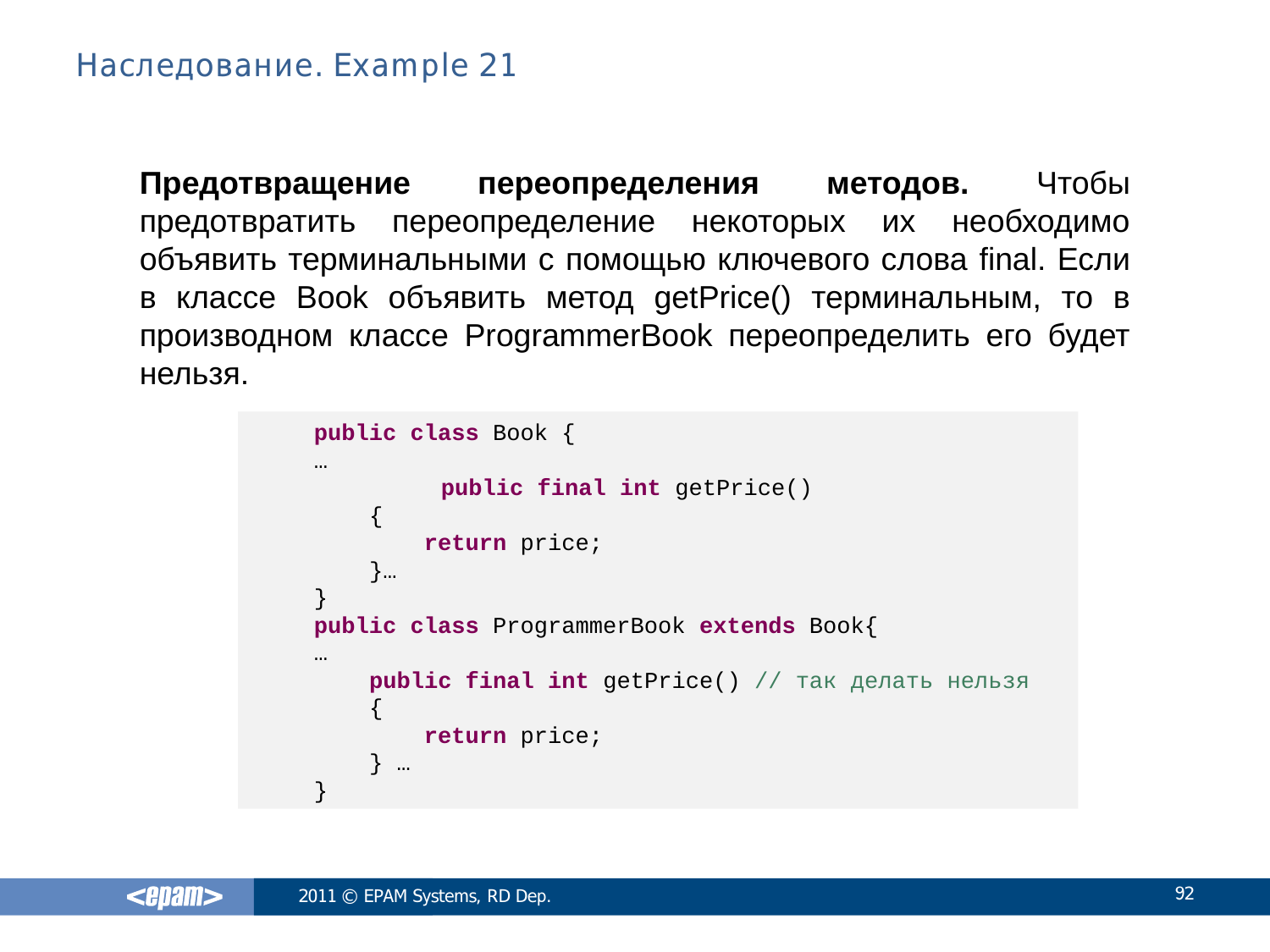

# Наследование. Example 21
Предотвращение переопределения методов. Чтобы предотвратить переопределение некоторых их необходимо объявить терминальными с помощью ключевого слова final. Если в классе Book объявить метод getPrice() терминальным, то в производном классе ProgrammerBook переопределить его будет нельзя.

public class Book {
…
	public final int getPrice()
    {
        return price;
    }…
}
public class ProgrammerBook extends Book{
…
    public final int getPrice() // так делать нельзя
    {
        return price;
    } …
}
92
2011 © EPAM Systems, RD Dep.